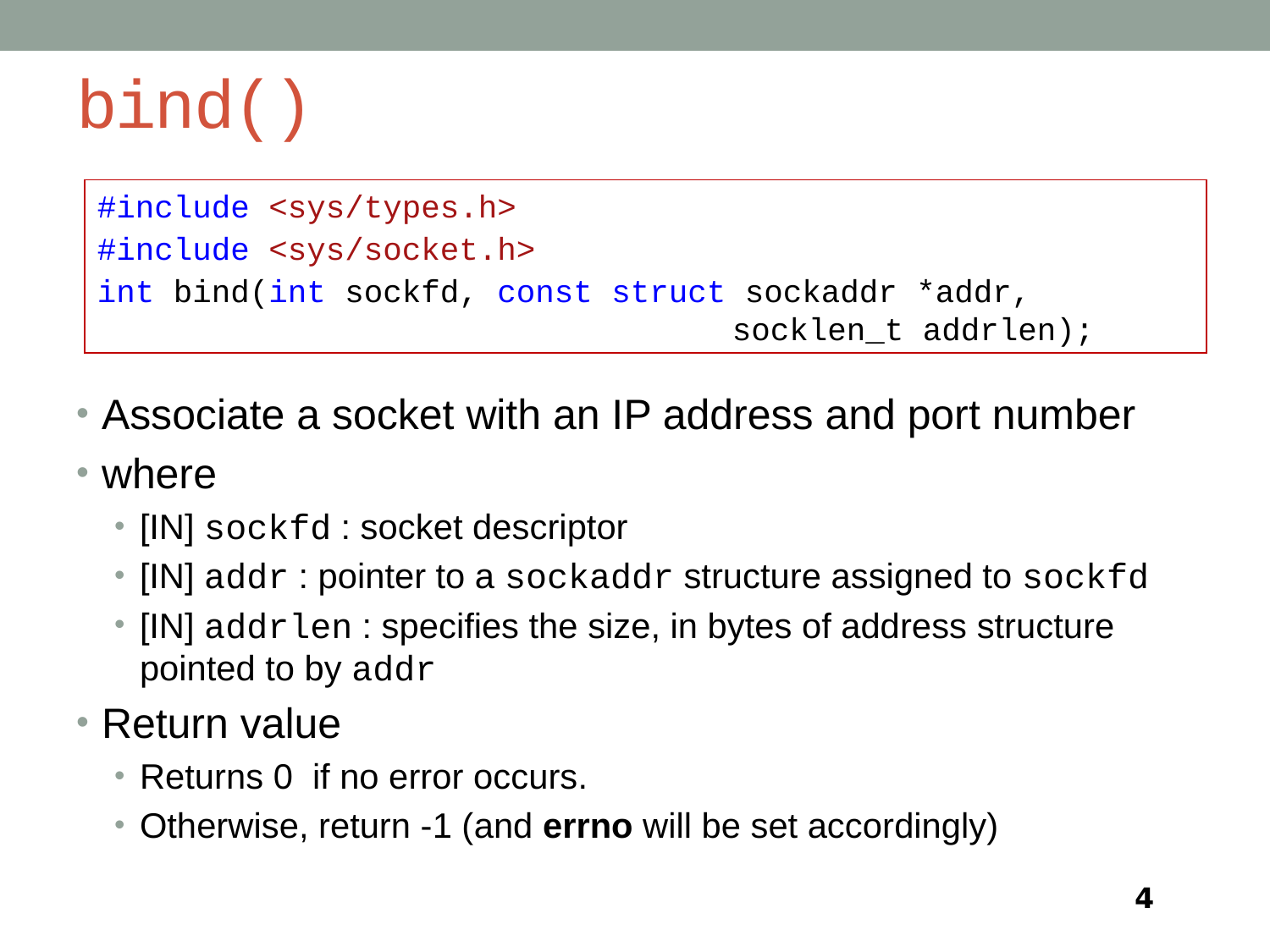

# bind()
#include <sys/types.h>
#include <sys/socket.h>
int bind(int sockfd, const struct sockaddr *addr, 	  					socklen_t addrlen);
Associate a socket with an IP address and port number
where
[IN] sockfd : socket descriptor
[IN] addr : pointer to a sockaddr structure assigned to sockfd
[IN] addrlen : specifies the size, in bytes of address structure pointed to by addr
Return value
Returns 0  if no error occurs.
Otherwise, return -1 (and errno will be set accordingly)
4